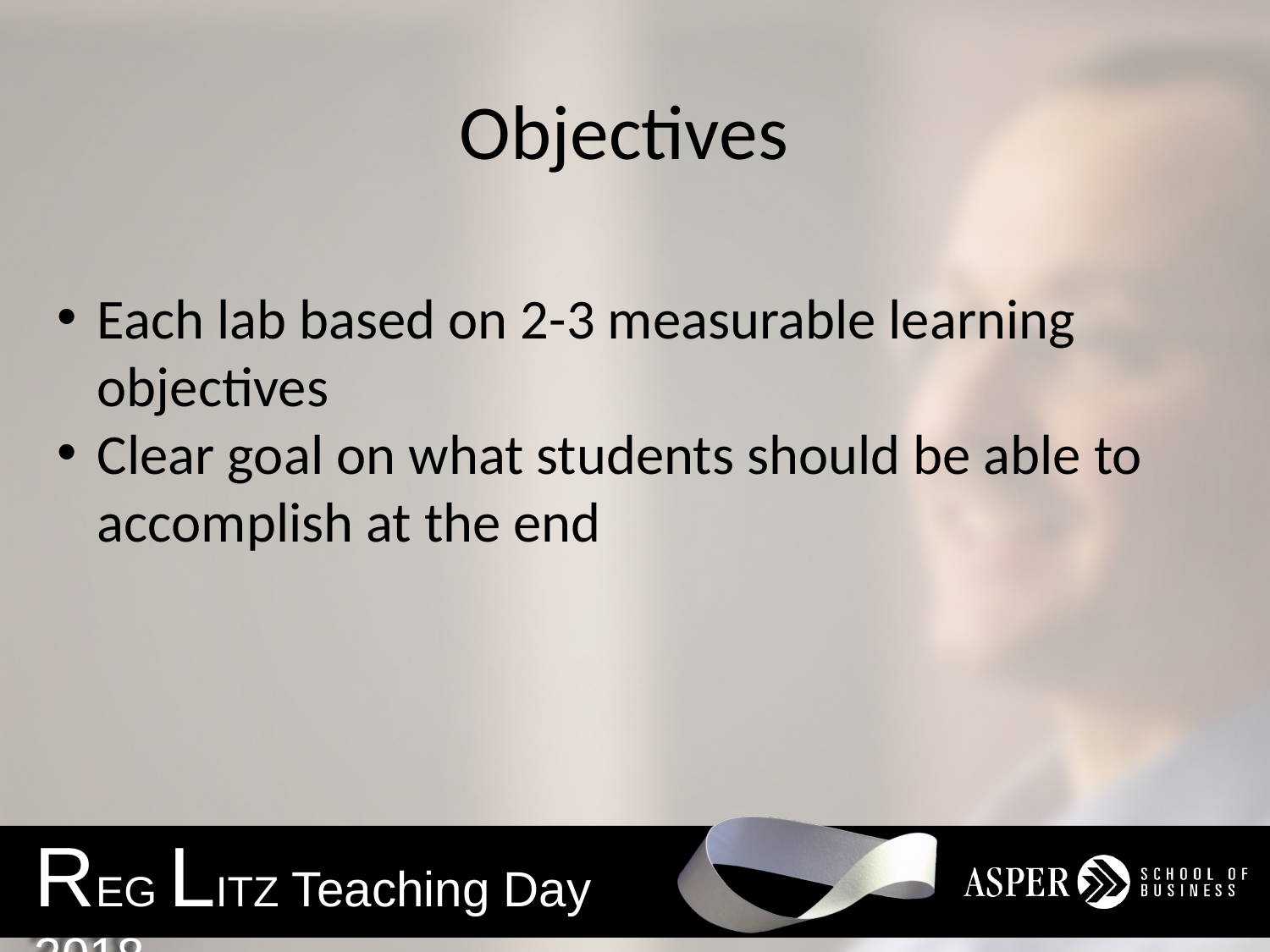

Objectives
Each lab based on 2-3 measurable learning objectives
Clear goal on what students should be able to accomplish at the end